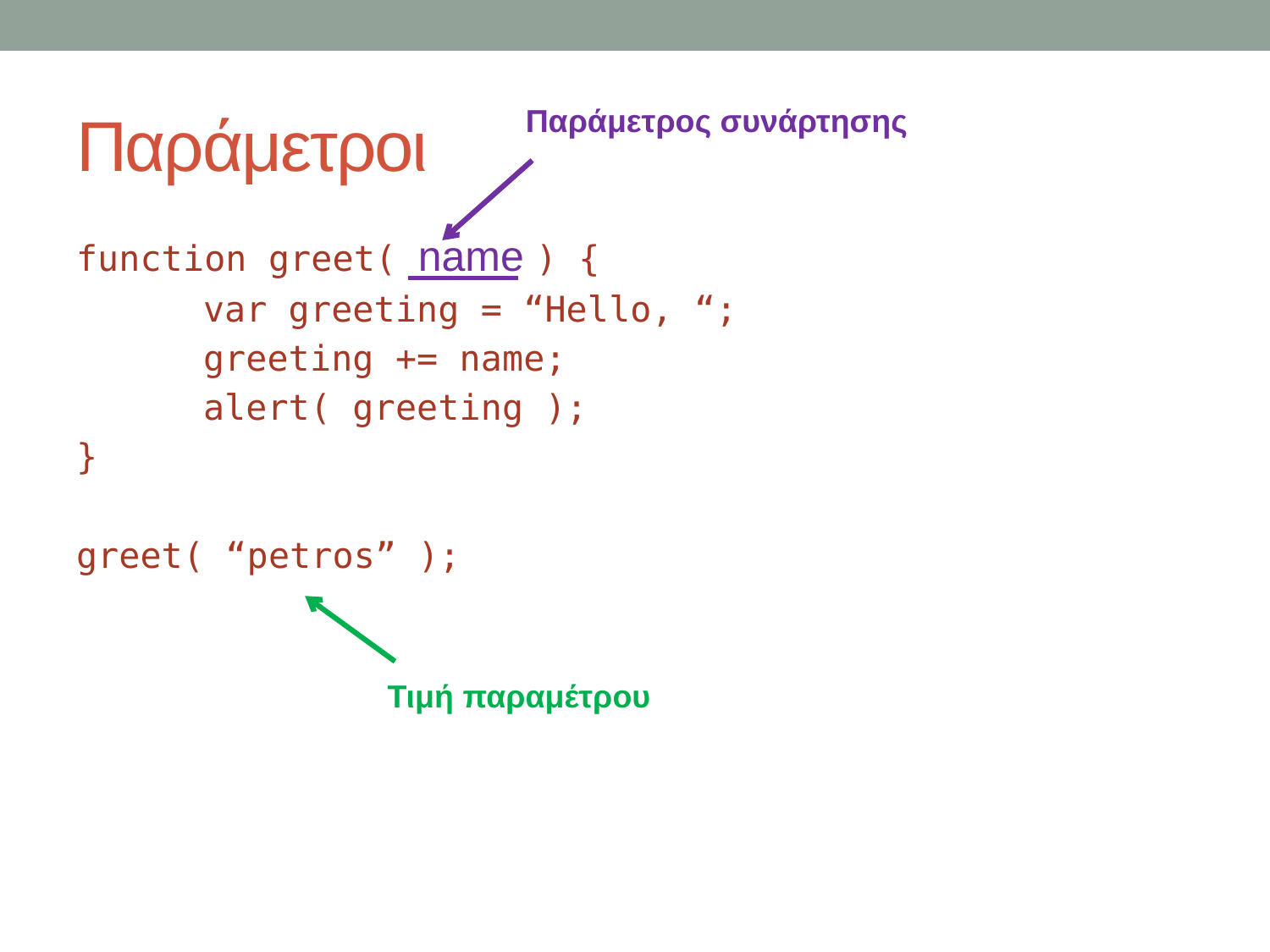

# Παράμετροι
Παράμετρος συνάρτησης
function greet( name ) {
	var greeting = “Hello, “;
	greeting += name;
	alert( greeting );
}

greet( “petros” );
Τιμή παραμέτρου